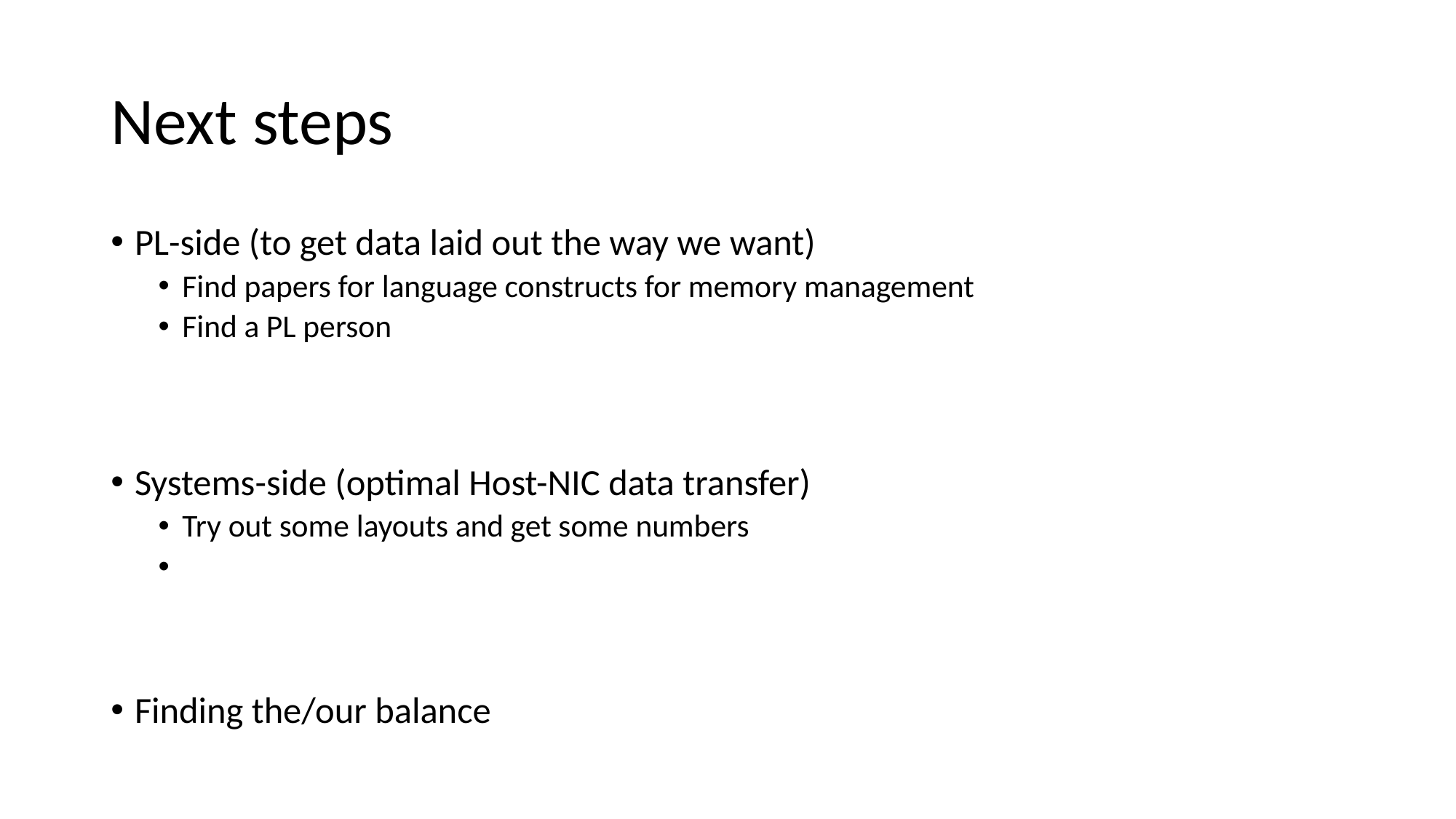

# Next steps
PL-side (to get data laid out the way we want)
Find papers for language constructs for memory management
Find a PL person

Systems-side (optimal Host-NIC data transfer)
Try out some layouts and get some numbers

Finding the/our balance